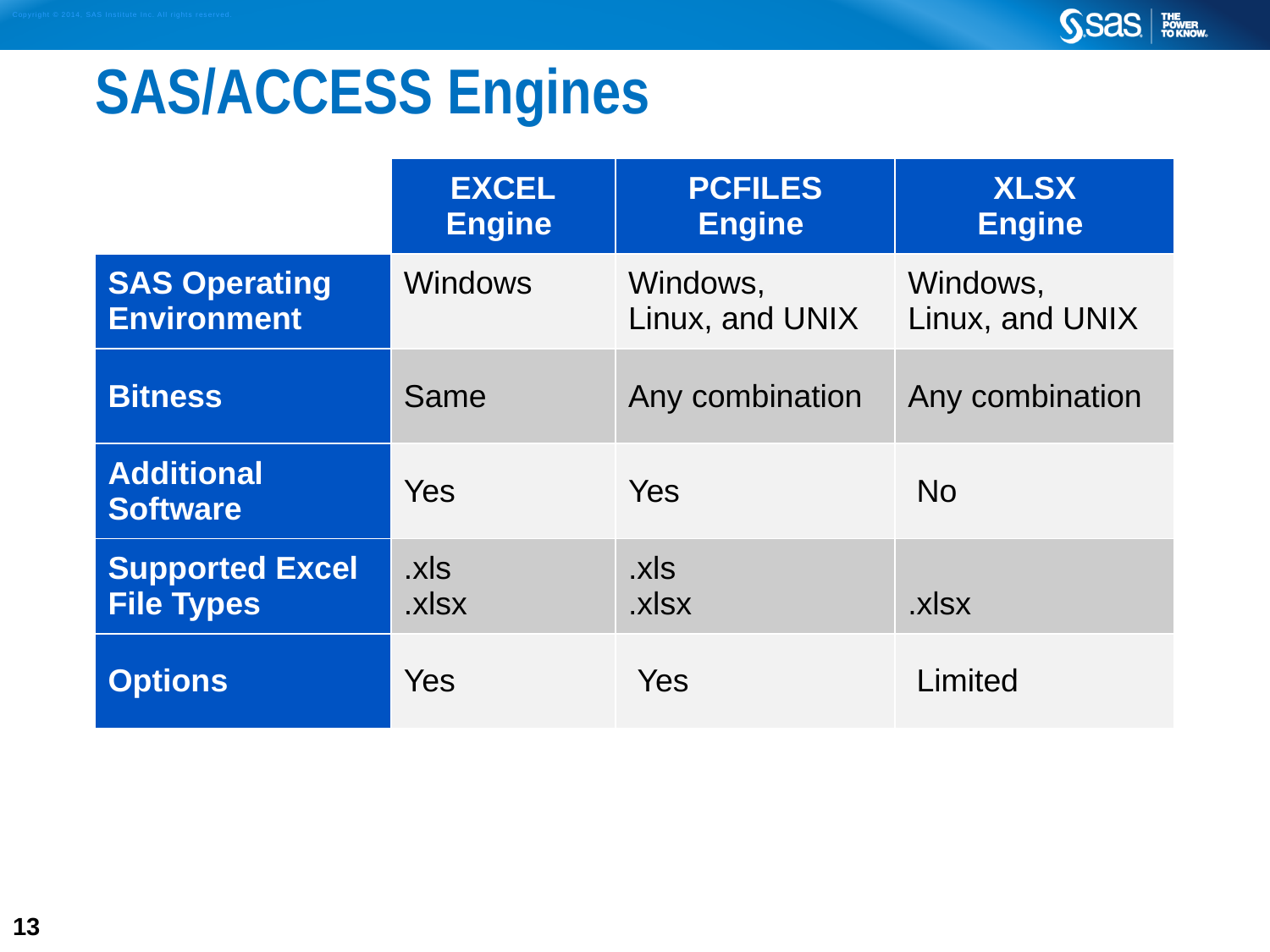

# SAS/ACCESS Engines
|  | EXCEL Engine | PCFILES Engine | XLSX Engine |
| --- | --- | --- | --- |
| SAS Operating Environment | Windows | Windows, Linux, and UNIX | Windows, Linux, and UNIX |
| Bitness | Same | Any combination | Any combination |
| Additional Software | Yes | Yes | No |
| Supported Excel File Types | .xls .xlsx | .xls .xlsx | .xlsx |
| Options | Yes | Yes | Limited |